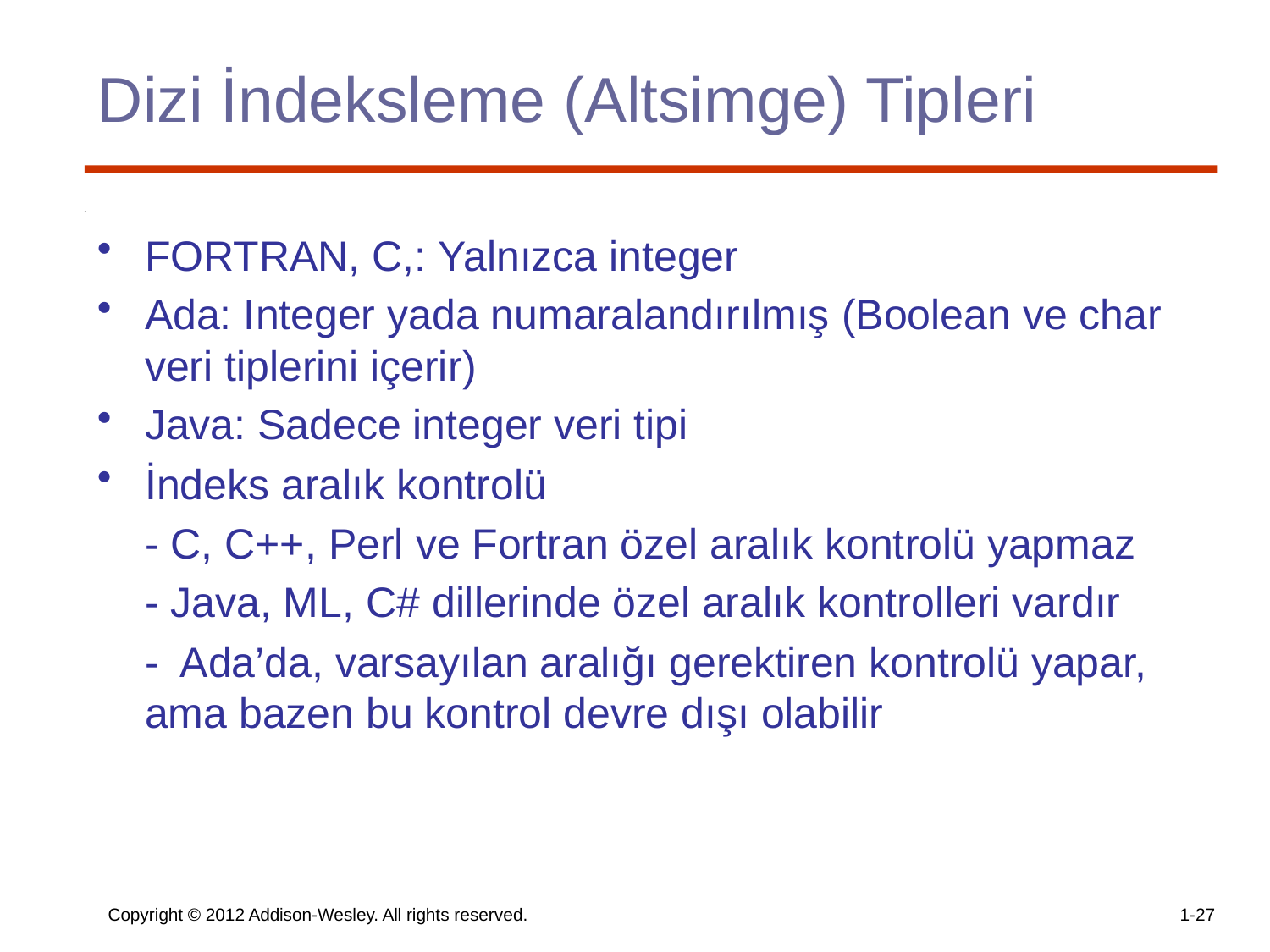

# Dizi İndeksleme (Altsimge) Tipleri
FORTRAN, C,: Yalnızca integer
Ada: Integer yada numaralandırılmış (Boolean ve char veri tiplerini içerir)
Java: Sadece integer veri tipi
İndeks aralık kontrolü
    - C, C++, Perl ve Fortran özel aralık kontrolü yapmaz
    - Java, ML, C# dillerinde özel aralık kontrolleri vardır
    -  Ada’da, varsayılan aralığı gerektiren kontrolü yapar, ama bazen bu kontrol devre dışı olabilir
Copyright © 2012 Addison-Wesley. All rights reserved.
1-27